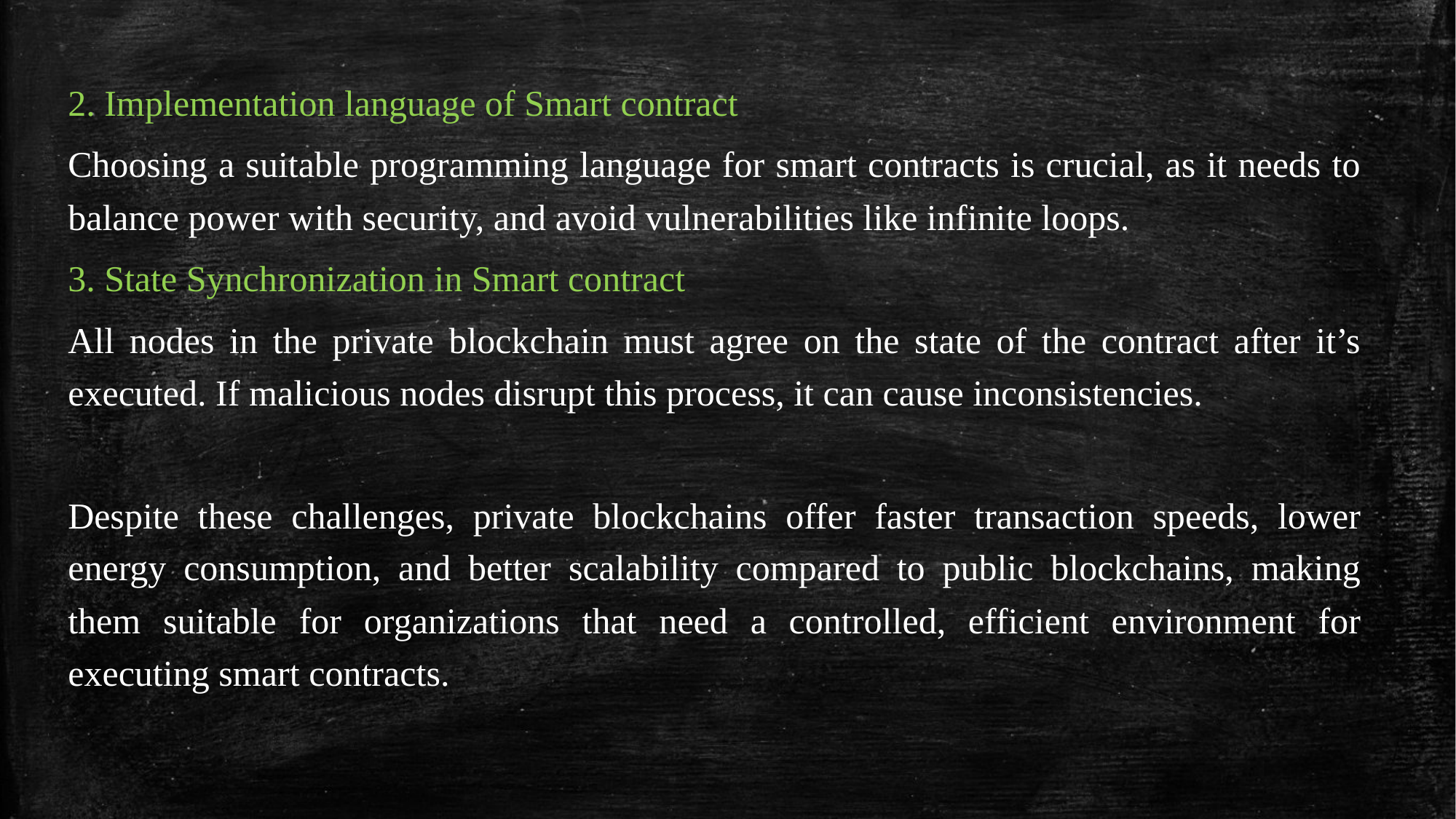

2. Implementation language of Smart contract
Choosing a suitable programming language for smart contracts is crucial, as it needs to balance power with security, and avoid vulnerabilities like infinite loops.
3. State Synchronization in Smart contract
All nodes in the private blockchain must agree on the state of the contract after it’s executed. If malicious nodes disrupt this process, it can cause inconsistencies.

Despite these challenges, private blockchains offer faster transaction speeds, lower energy consumption, and better scalability compared to public blockchains, making them suitable for organizations that need a controlled, efficient environment for executing smart contracts.